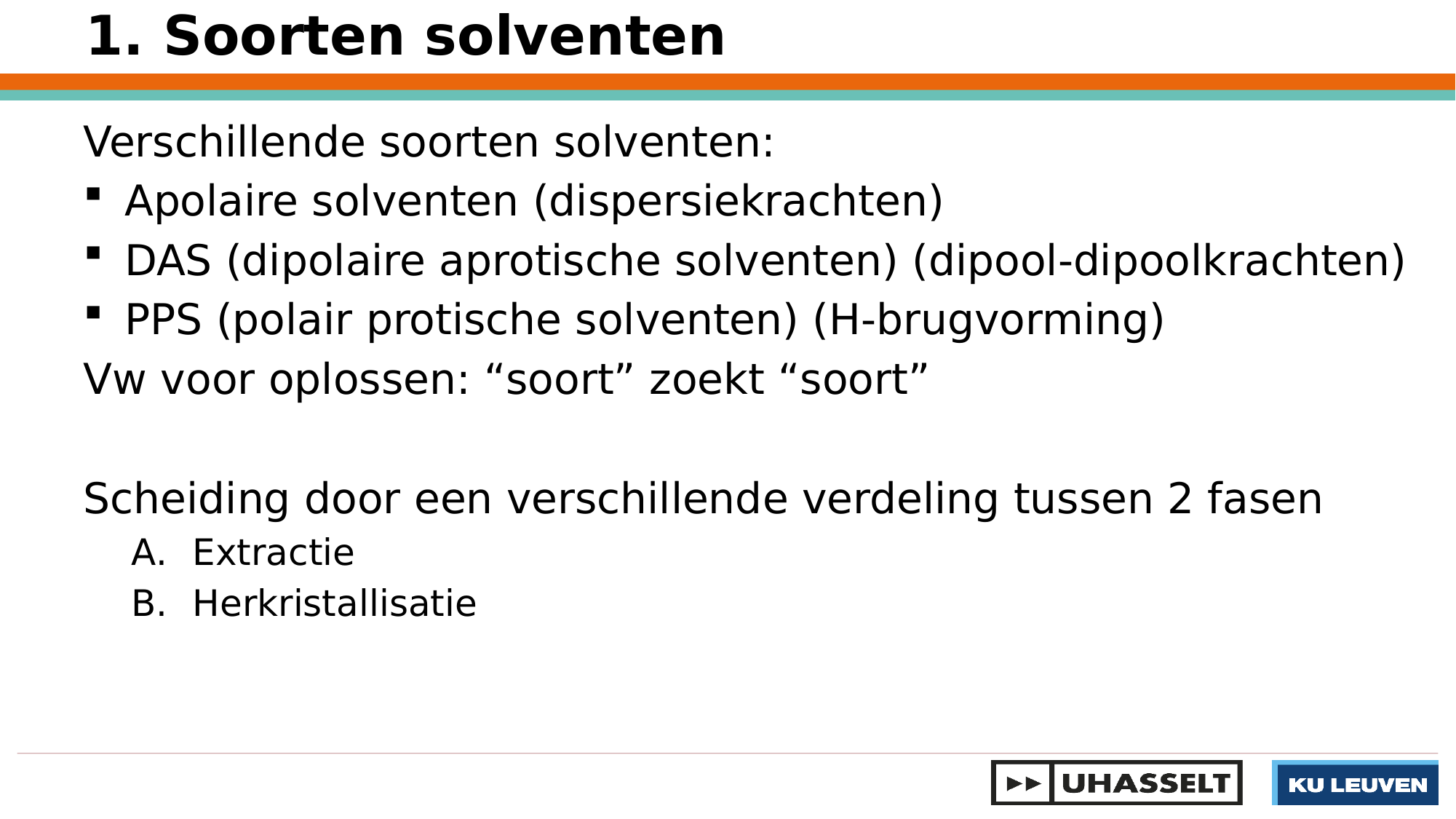

1. Soorten solventen
Verschillende soorten solventen:
Apolaire solventen (dispersiekrachten)
DAS (dipolaire aprotische solventen) (dipool-dipoolkrachten)
PPS (polair protische solventen) (H-brugvorming)
Vw voor oplossen: “soort” zoekt “soort”

Scheiding door een verschillende verdeling tussen 2 fasen
Extractie
Herkristallisatie